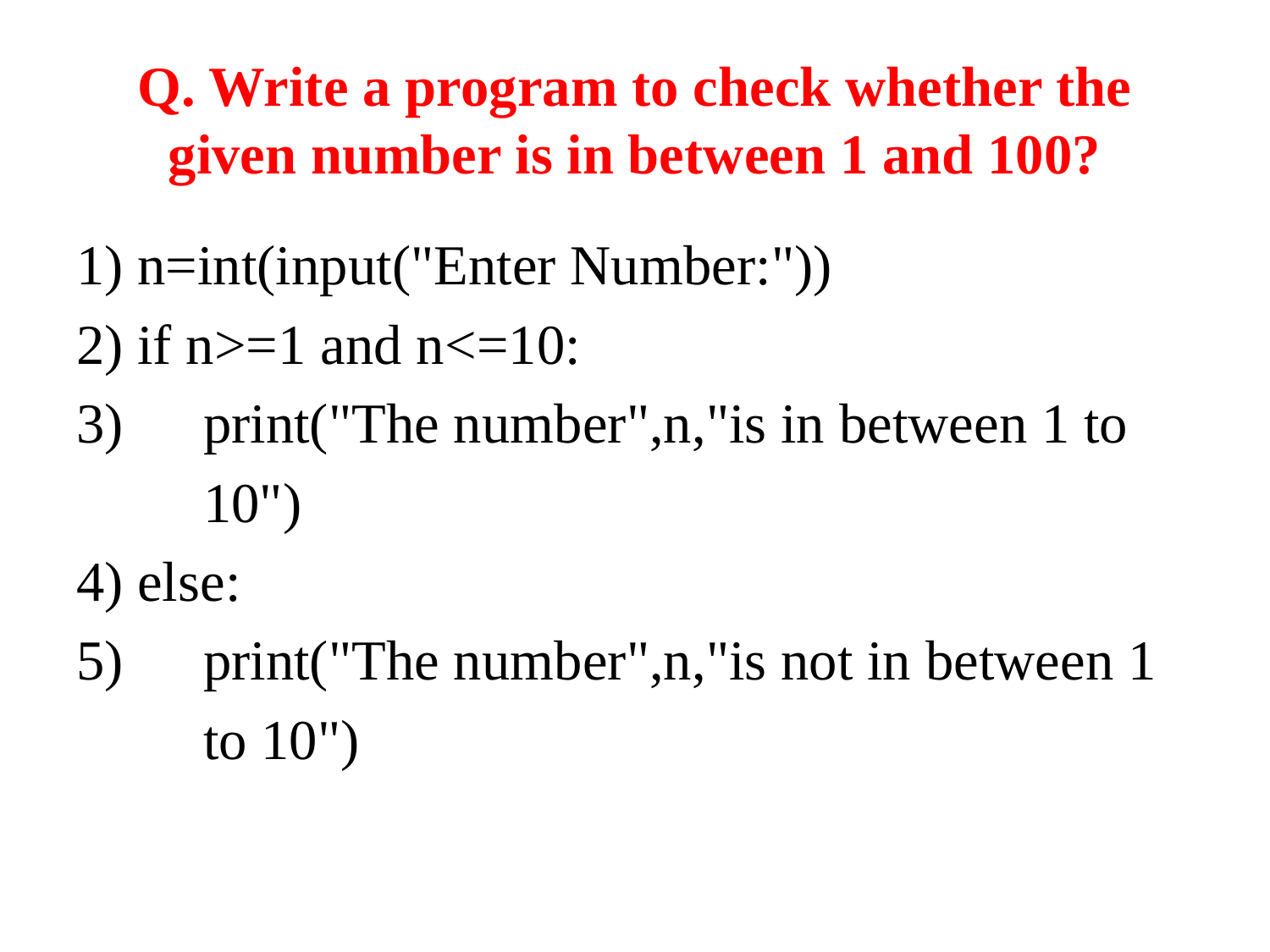

# Q. Write a program to check whether the given number is in between 1 and 100?
1) n=int(input("Enter Number:"))
2) if n>=1 and n<=10:
3)	print("The number",n,"is in between 1 to
     	10")
4) else:
5)	print("The number",n,"is not in between 1
      	to 10")